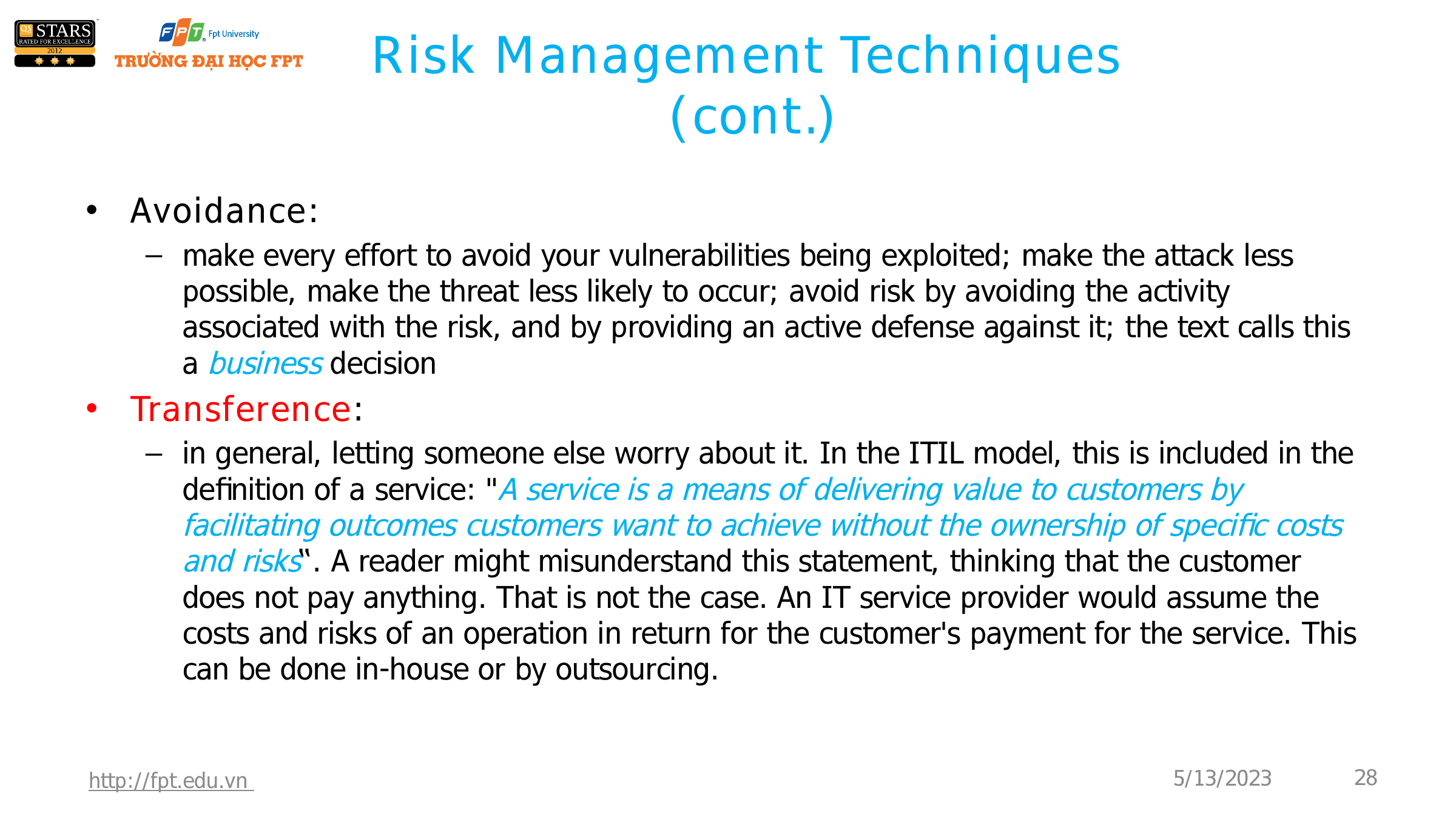

# Risk Management Techniques (cont.)
Avoidance:
make every effort to avoid your vulnerabilities being exploited; make the attack less possible, make the threat less likely to occur; avoid risk by avoiding the activity associated with the risk, and by providing an active defense against it; the text calls this a business decision
Transference:
in general, letting someone else worry about it. In the ITIL model, this is included in the definition of a service: "A service is a means of delivering value to customers by facilitating outcomes customers want to achieve without the ownership of specific costs and risks“. A reader might misunderstand this statement, thinking that the customer does not pay anything. That is not the case. An IT service provider would assume the costs and risks of an operation in return for the customer's payment for the service. This can be done in-house or by outsourcing.
http://fpt.edu.vn
5/13/2023
28